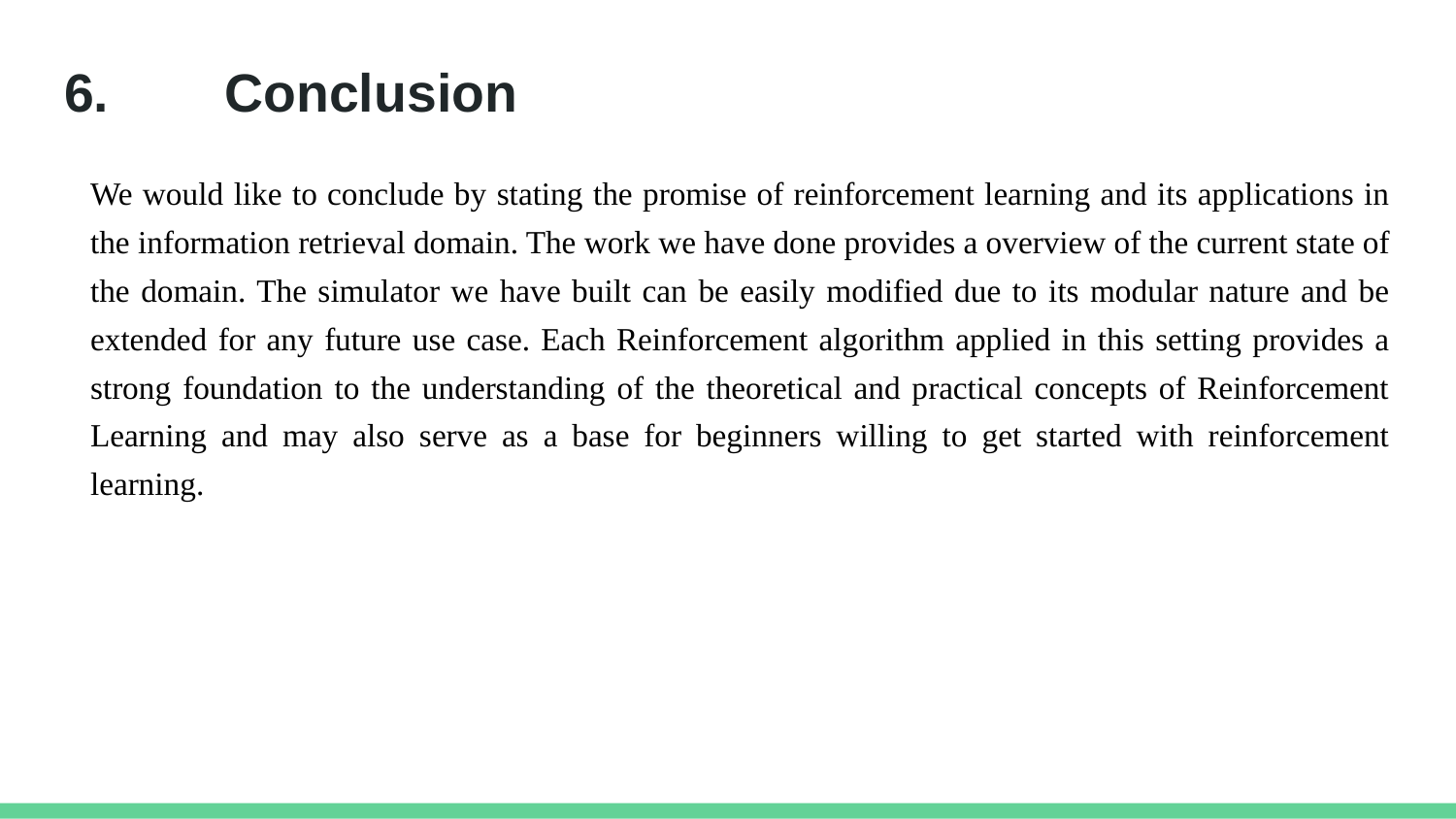

# 6.	 Conclusion
We would like to conclude by stating the promise of reinforcement learning and its applications in the information retrieval domain. The work we have done provides a overview of the current state of the domain. The simulator we have built can be easily modified due to its modular nature and be extended for any future use case. Each Reinforcement algorithm applied in this setting provides a strong foundation to the understanding of the theoretical and practical concepts of Reinforcement Learning and may also serve as a base for beginners willing to get started with reinforcement learning.